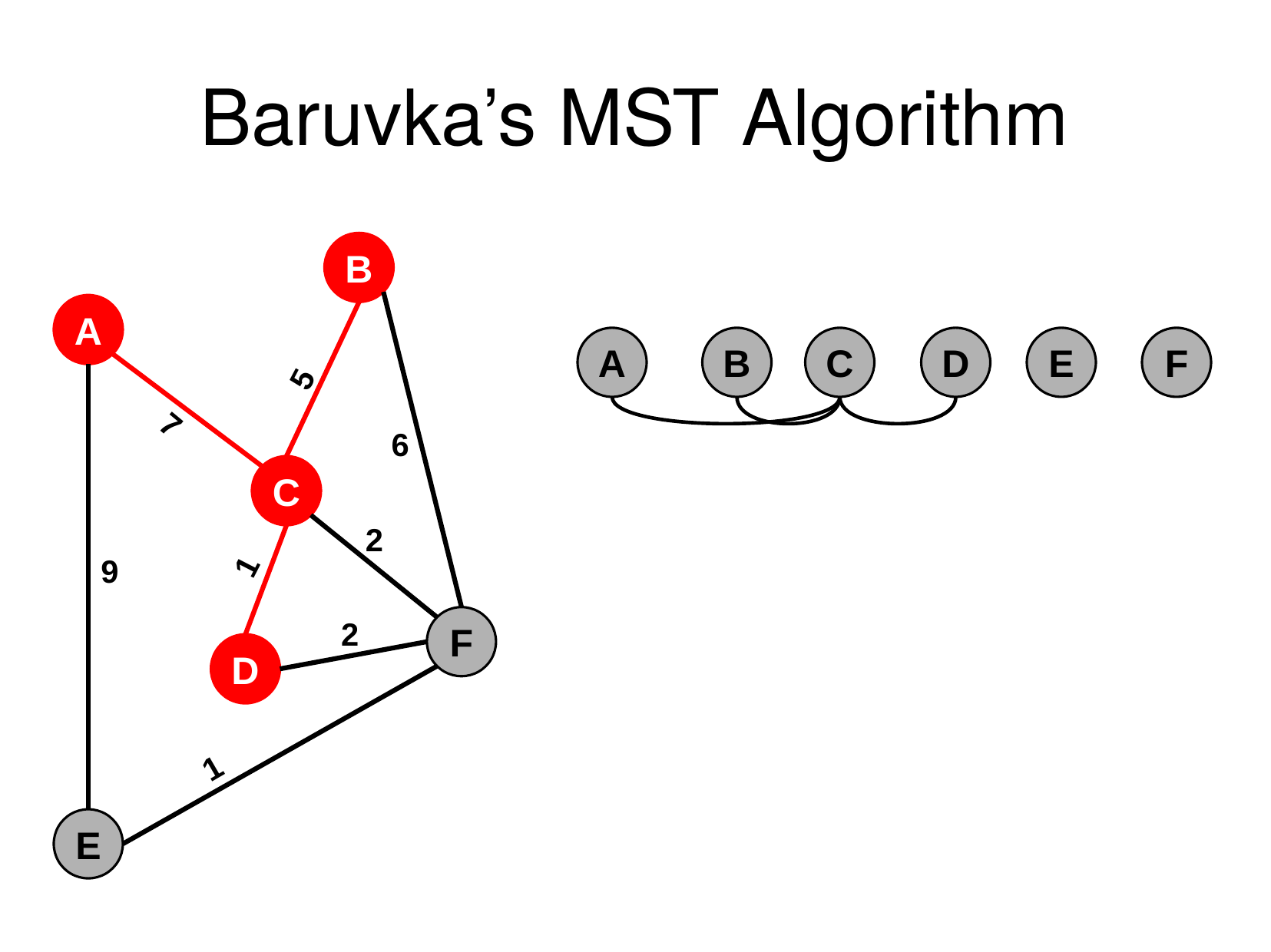

# Baruvka’s MST Algorithm
B
A
A
B
C
D
E
F
5
7
6
C
2
1
9
F
2
D
1
E